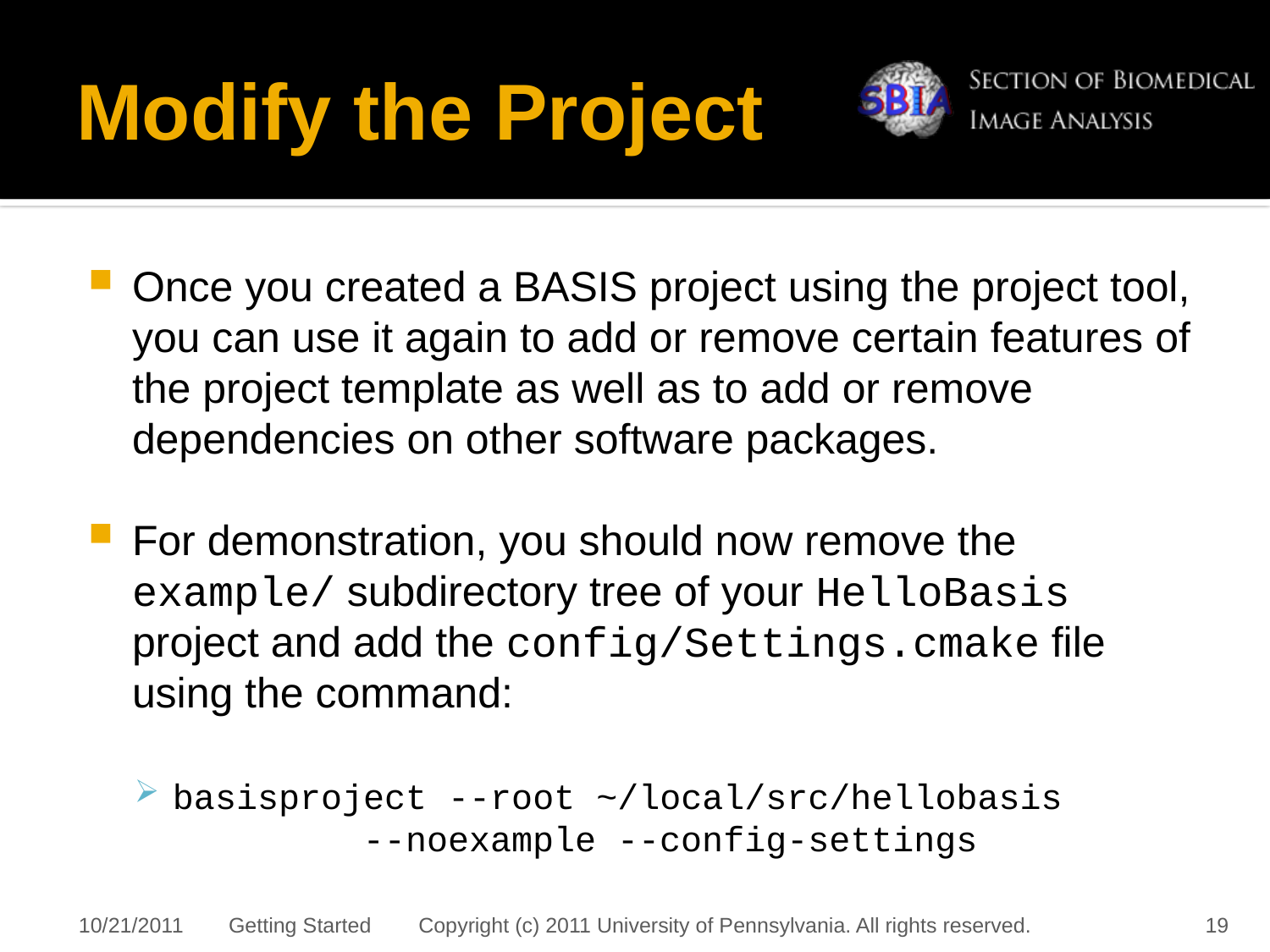

# Modify the Project
Once you created a BASIS project using the project tool, you can use it again to add or remove certain features of the project template as well as to add or remove dependencies on other software packages.

For demonstration, you should now remove the example/ subdirectory tree of your HelloBasis project and add the config/Settings.cmake file using the command:

basisproject --root ~/local/src/hellobasis
	--noexample --config-settings

10/21/2011
Getting Started        Copyright (c) 2011 University of Pennsylvania. All rights reserved.
19